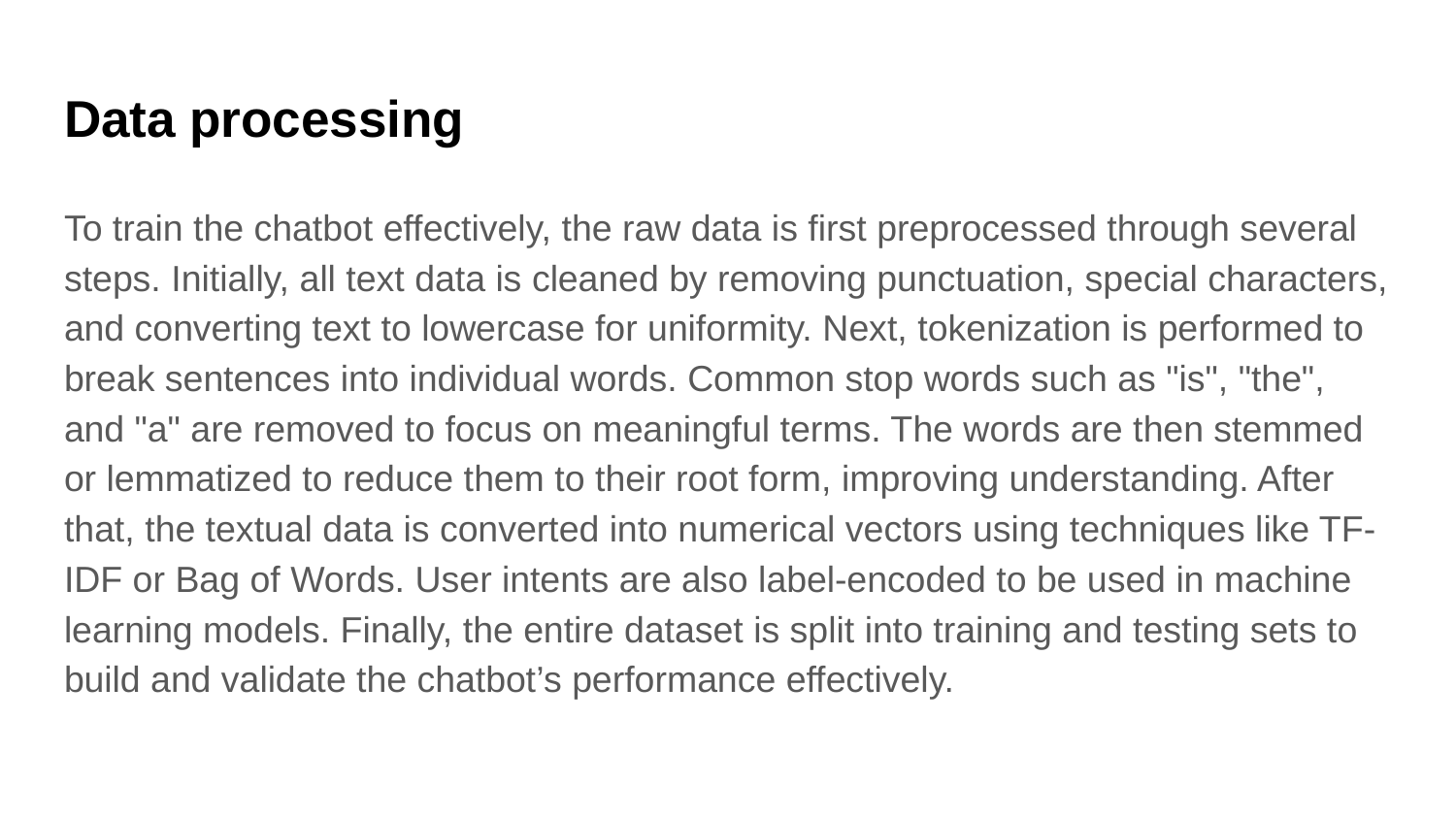

# Data processing
To train the chatbot effectively, the raw data is first preprocessed through several steps. Initially, all text data is cleaned by removing punctuation, special characters, and converting text to lowercase for uniformity. Next, tokenization is performed to break sentences into individual words. Common stop words such as "is", "the", and "a" are removed to focus on meaningful terms. The words are then stemmed or lemmatized to reduce them to their root form, improving understanding. After that, the textual data is converted into numerical vectors using techniques like TF-IDF or Bag of Words. User intents are also label-encoded to be used in machine learning models. Finally, the entire dataset is split into training and testing sets to build and validate the chatbot’s performance effectively.